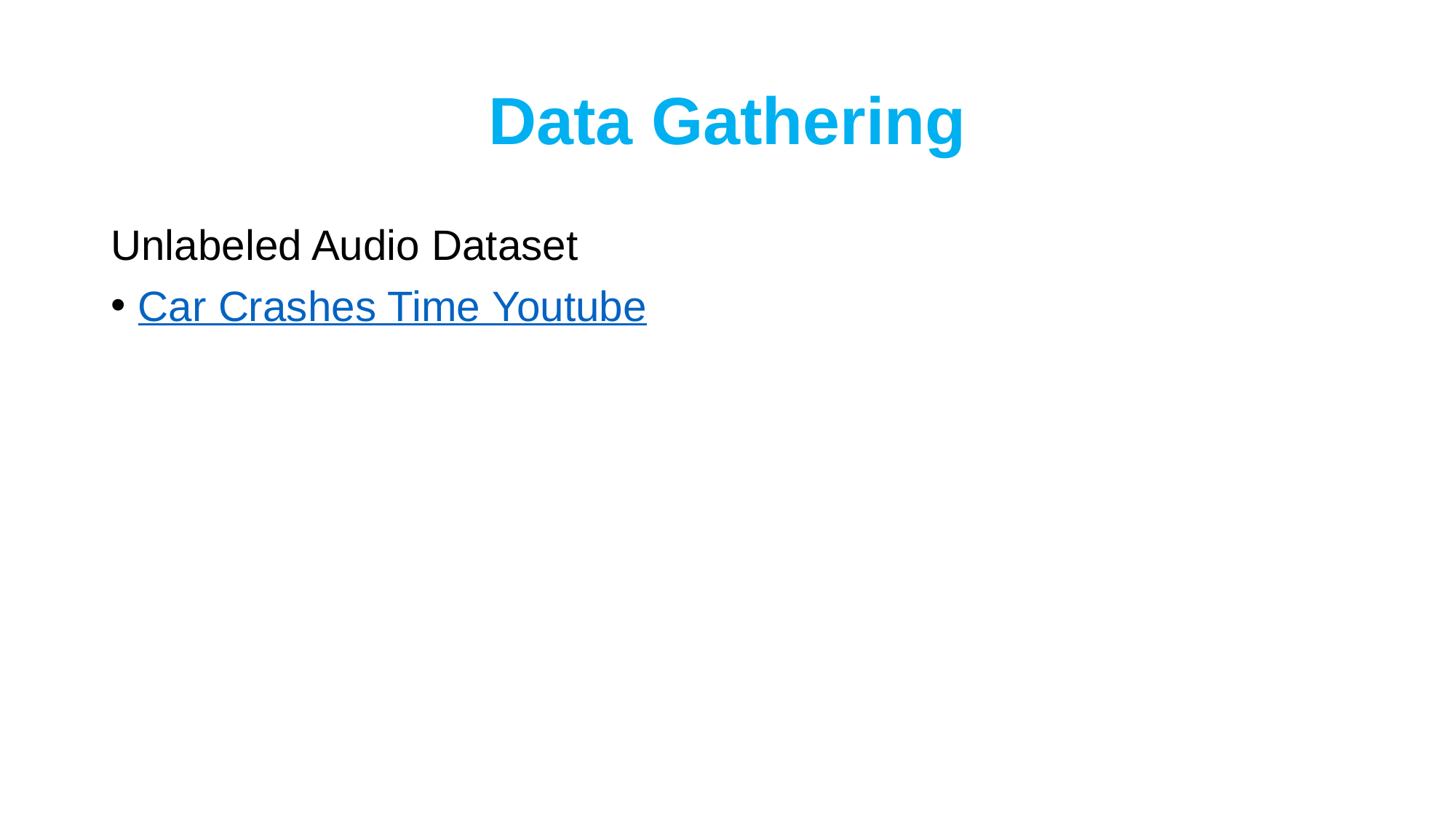

# Data Gathering
Unlabeled Audio Dataset
Car Crashes Time Youtube